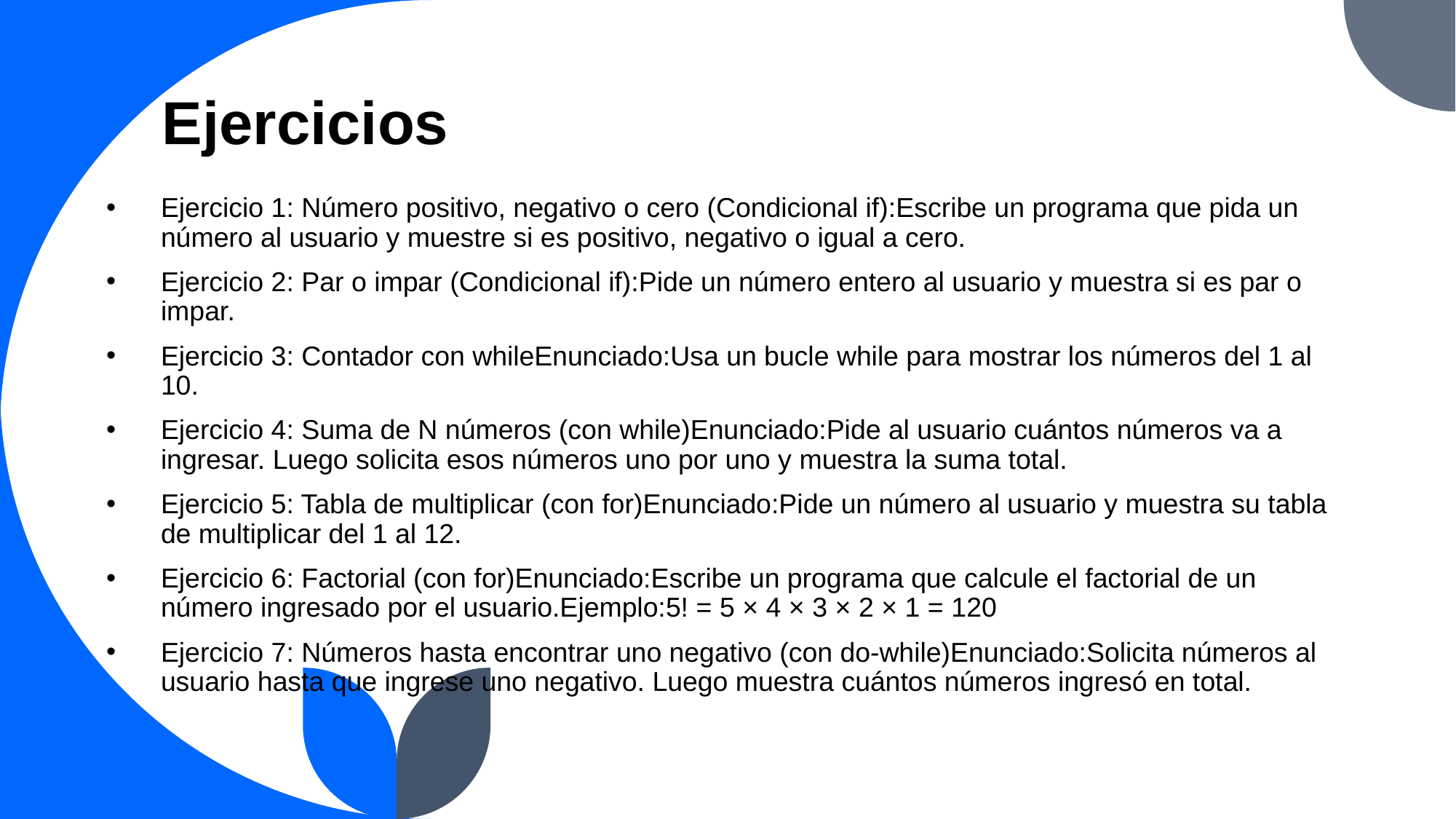

# Ejercicios
Ejercicio 1: Número positivo, negativo o cero (Condicional if):Escribe un programa que pida un número al usuario y muestre si es positivo, negativo o igual a cero.
Ejercicio 2: Par o impar (Condicional if):Pide un número entero al usuario y muestra si es par o impar.
Ejercicio 3: Contador con whileEnunciado:Usa un bucle while para mostrar los números del 1 al 10.
Ejercicio 4: Suma de N números (con while)Enunciado:Pide al usuario cuántos números va a ingresar. Luego solicita esos números uno por uno y muestra la suma total.
Ejercicio 5: Tabla de multiplicar (con for)Enunciado:Pide un número al usuario y muestra su tabla de multiplicar del 1 al 12.
Ejercicio 6: Factorial (con for)Enunciado:Escribe un programa que calcule el factorial de un número ingresado por el usuario.Ejemplo:5! = 5 × 4 × 3 × 2 × 1 = 120
Ejercicio 7: Números hasta encontrar uno negativo (con do-while)Enunciado:Solicita números al usuario hasta que ingrese uno negativo. Luego muestra cuántos números ingresó en total.